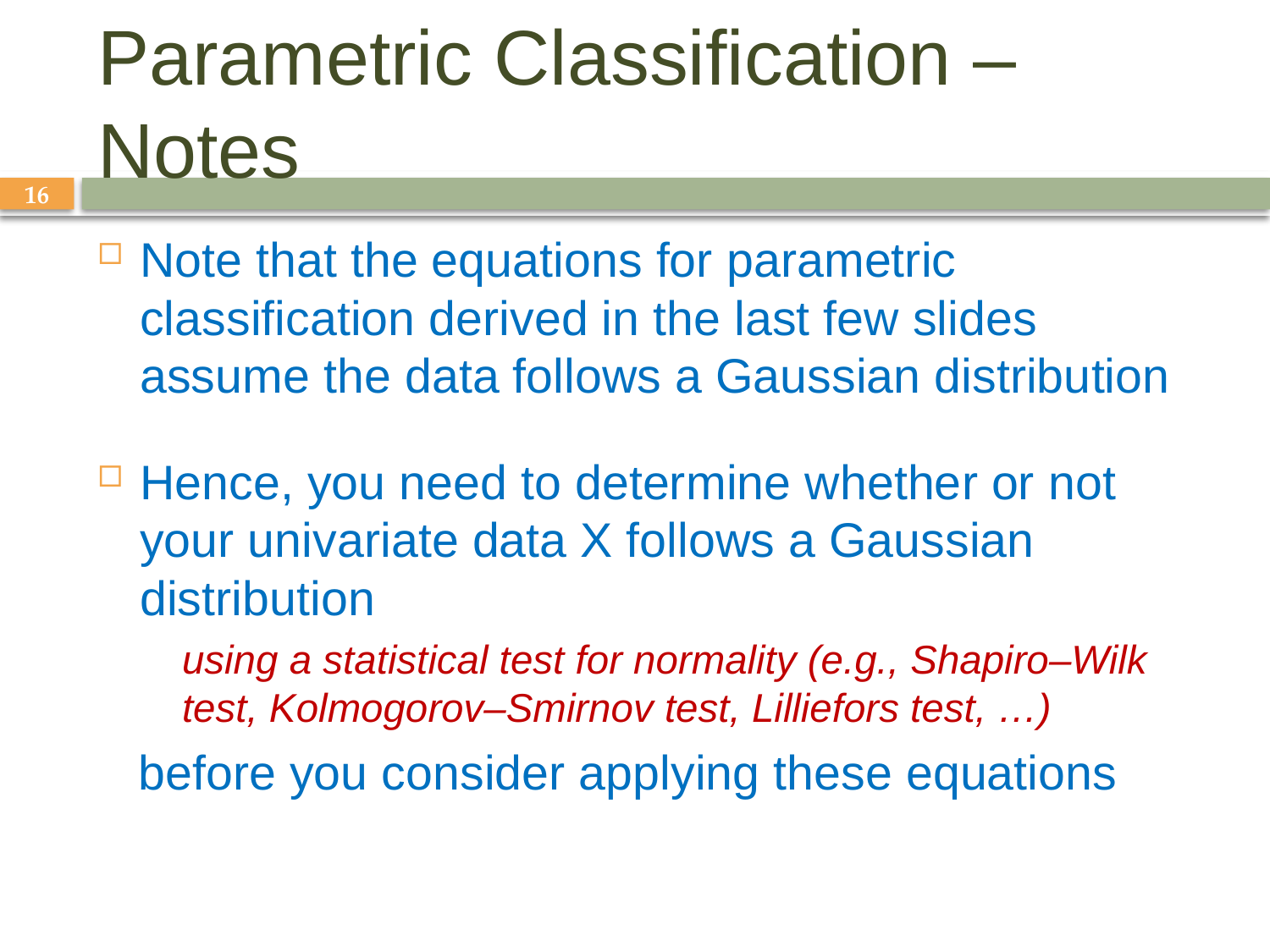

# Parametric Classification – Notes
16
Note that the equations for parametric classification derived in the last few slides assume the data follows a Gaussian distribution

Hence, you need to determine whether or not your univariate data X follows a Gaussian distribution
using a statistical test for normality (e.g., Shapiro–Wilk test, Kolmogorov–Smirnov test, Lilliefors test, …)
   before you consider applying these equations